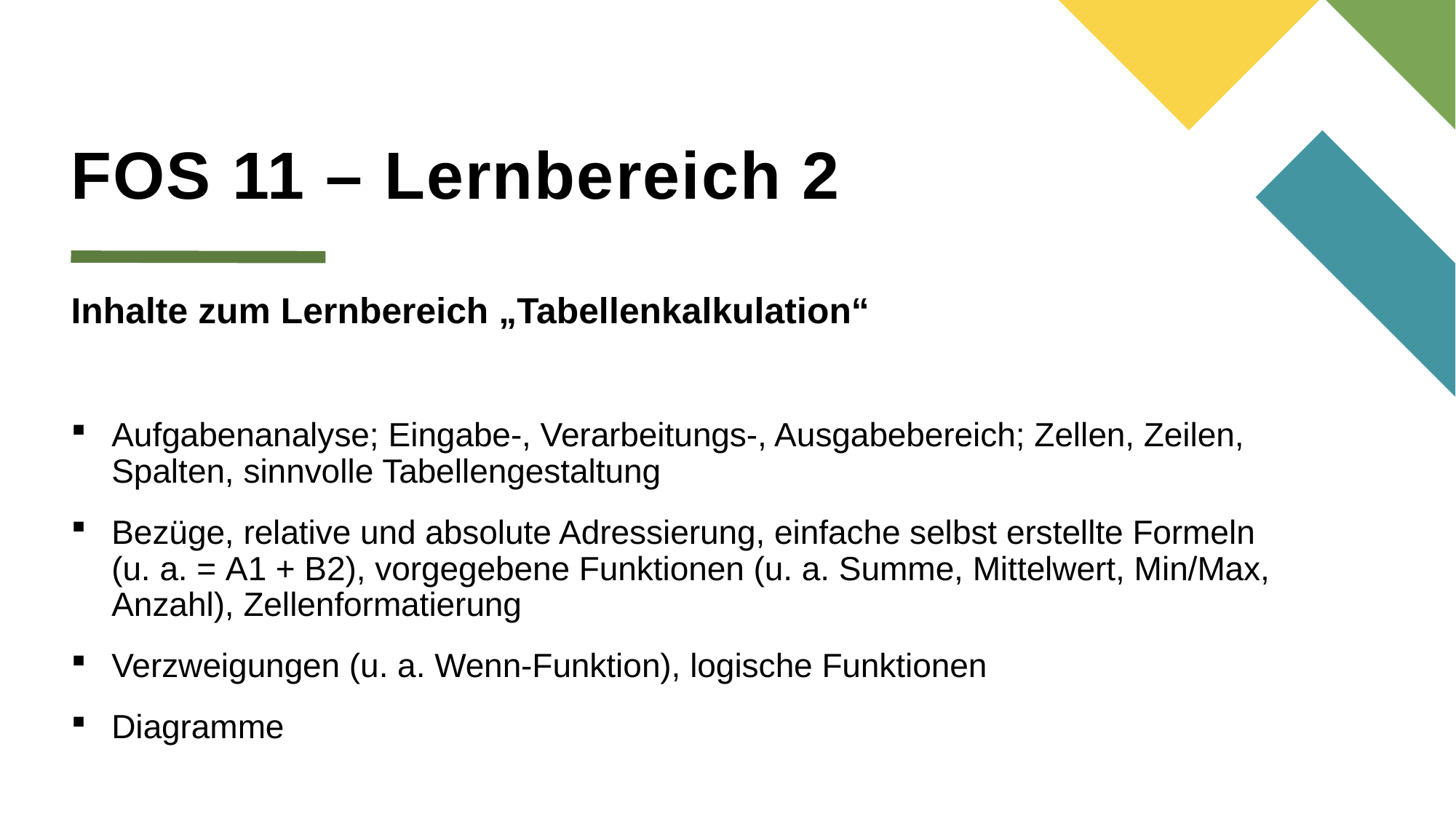

# FOS 11 – Lernbereich 2
Inhalte zum Lernbereich „Tabellenkalkulation“

Aufgabenanalyse; Eingabe-, Verarbeitungs-, Ausgabebereich; Zellen, Zeilen, Spalten, sinnvolle Tabellengestaltung
Bezüge, relative und absolute Adressierung, einfache selbst erstellte Formeln (u. a. = A1 + B2), vorgegebene Funktionen (u. a. Summe, Mittelwert, Min/Max, Anzahl), Zellenformatierung
Verzweigungen (u. a. Wenn-Funktion), logische Funktionen
Diagramme